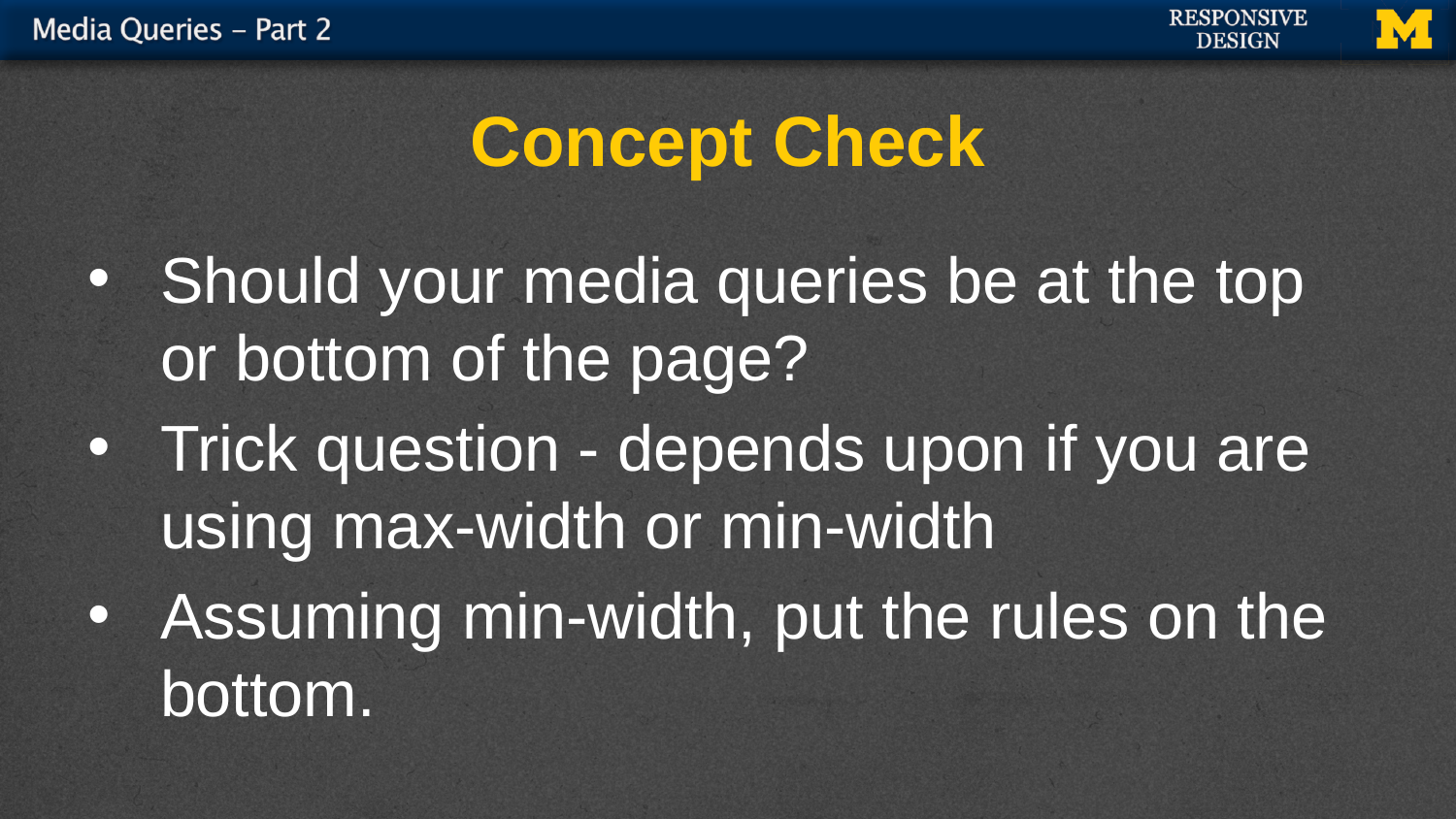

# Concept Check
Should your media queries be at the top or bottom of the page?
Trick question - depends upon if you are using max-width or min-width
Assuming min-width, put the rules on the bottom.